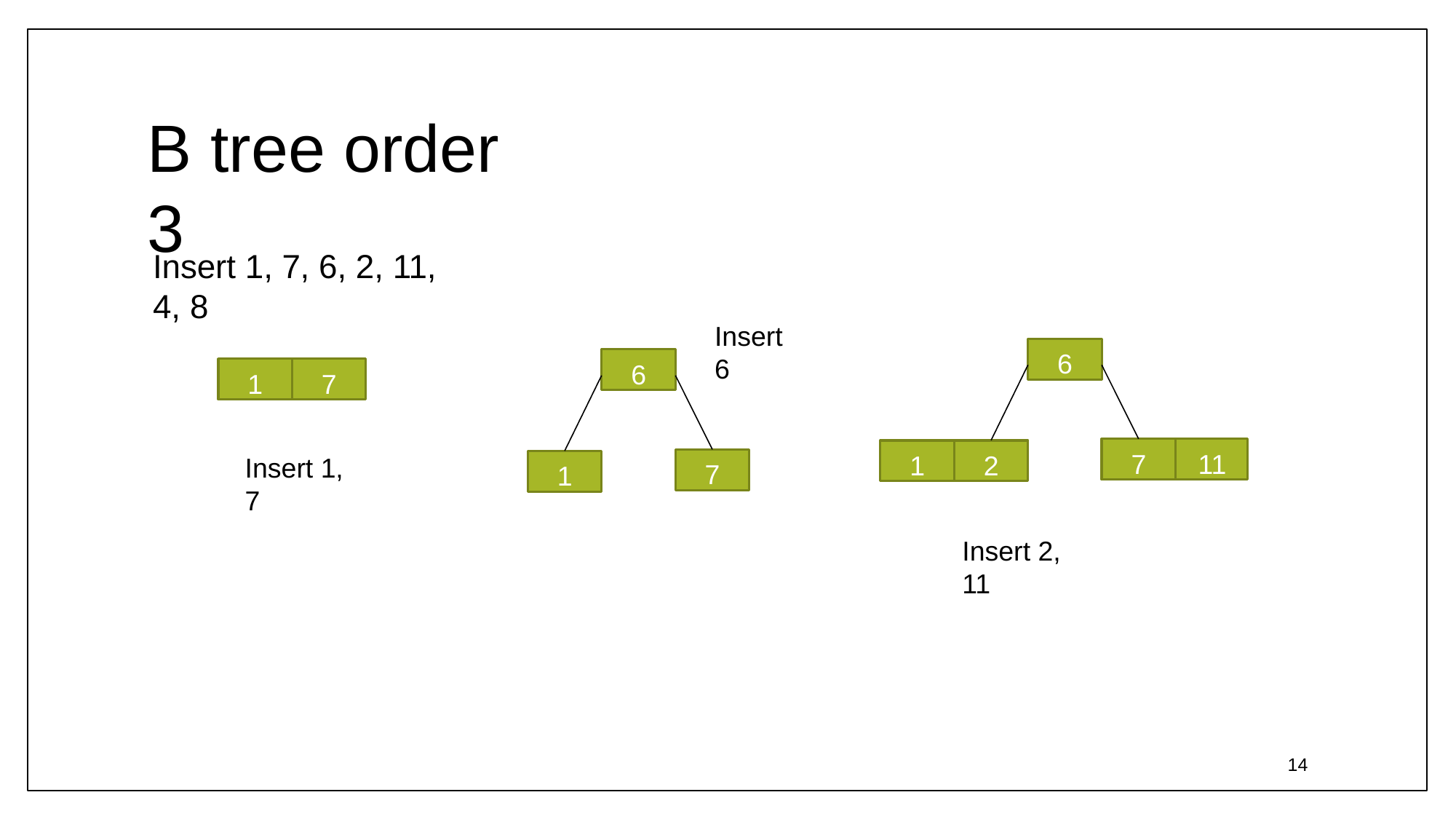

# B tree order 3
Insert 1, 7, 6, 2, 11, 4, 8
Insert 6
6
6
1
7

7
11
1
2
Insert 1, 7
7
1
Insert 2, 11
14